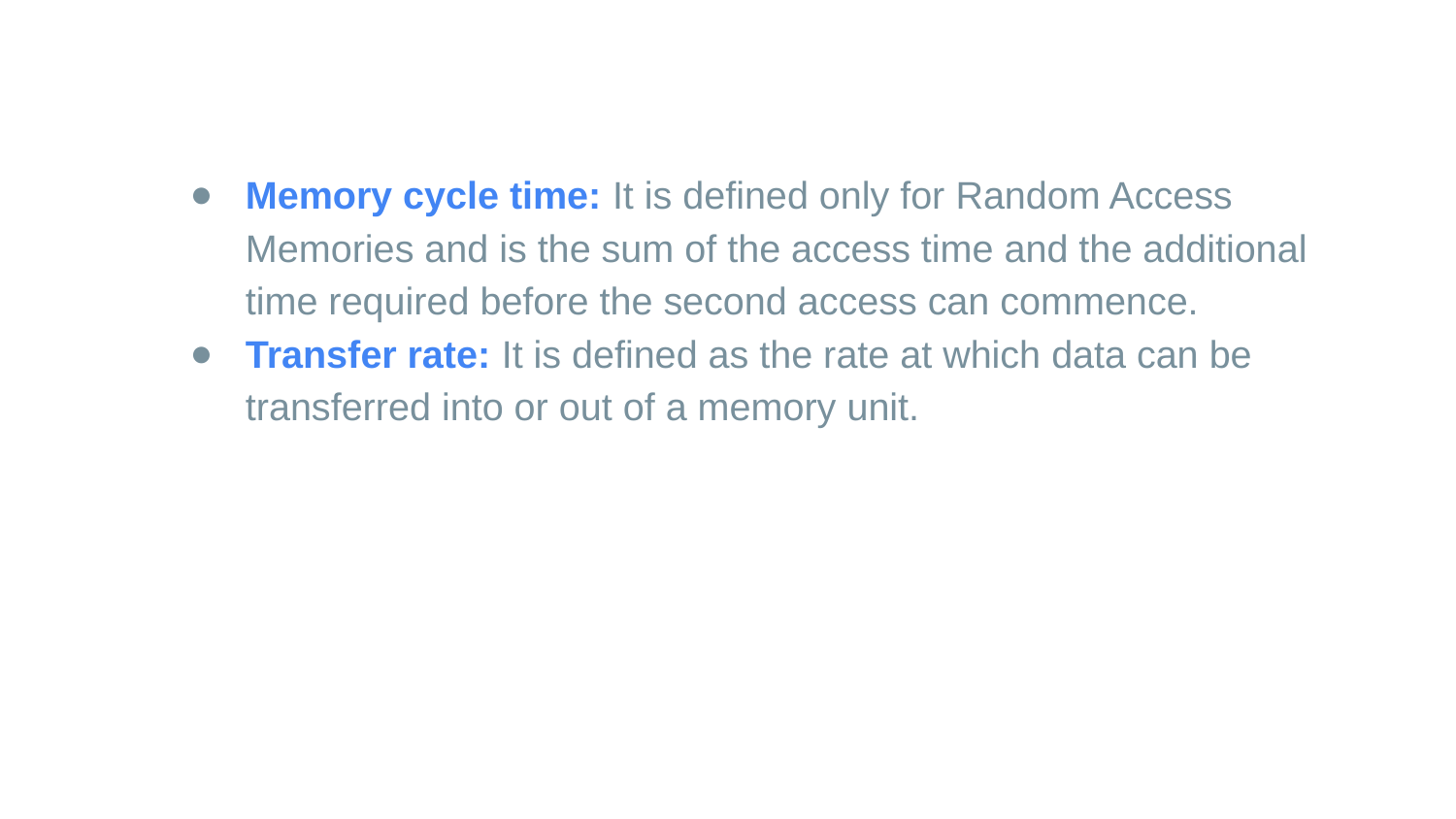

Memory cycle time: It is defined only for Random Access Memories and is the sum of the access time and the additional time required before the second access can commence.
Transfer rate: It is defined as the rate at which data can be transferred into or out of a memory unit.